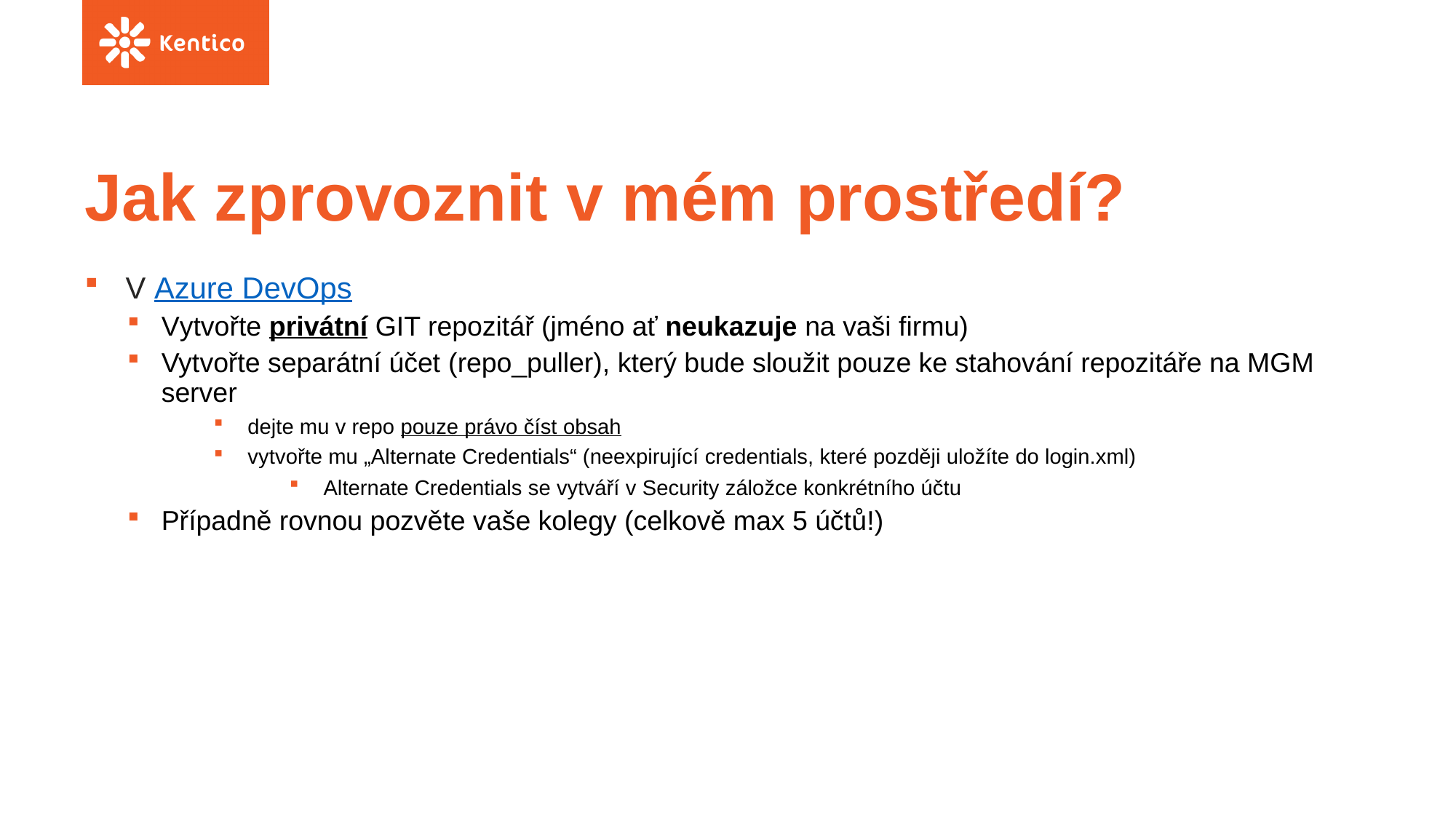

# Jak zprovoznit v mém prostředí?
V Azure DevOps
Vytvořte privátní GIT repozitář (jméno ať neukazuje na vaši firmu)
Vytvořte separátní účet (repo_puller), který bude sloužit pouze ke stahování repozitáře na MGM server
dejte mu v repo pouze právo číst obsah
vytvořte mu „Alternate Credentials“ (neexpirující credentials, které později uložíte do login.xml)
Alternate Credentials se vytváří v Security záložce konkrétního účtu
Případně rovnou pozvěte vaše kolegy (celkově max 5 účtů!)